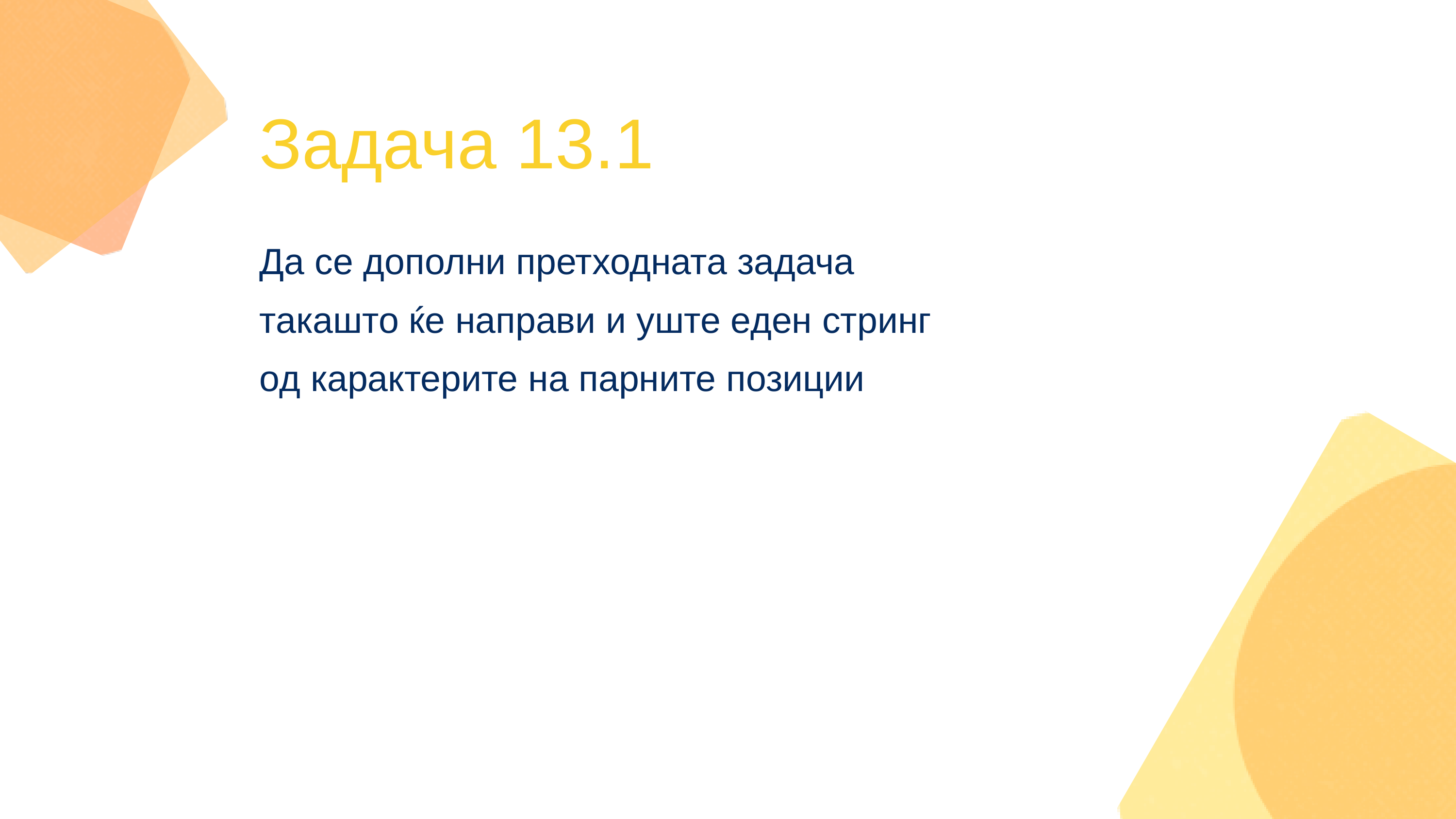

Задача 13.1
Да се дополни претходната задача такашто ќе направи и уште еден стринг од карактерите на парните позиции